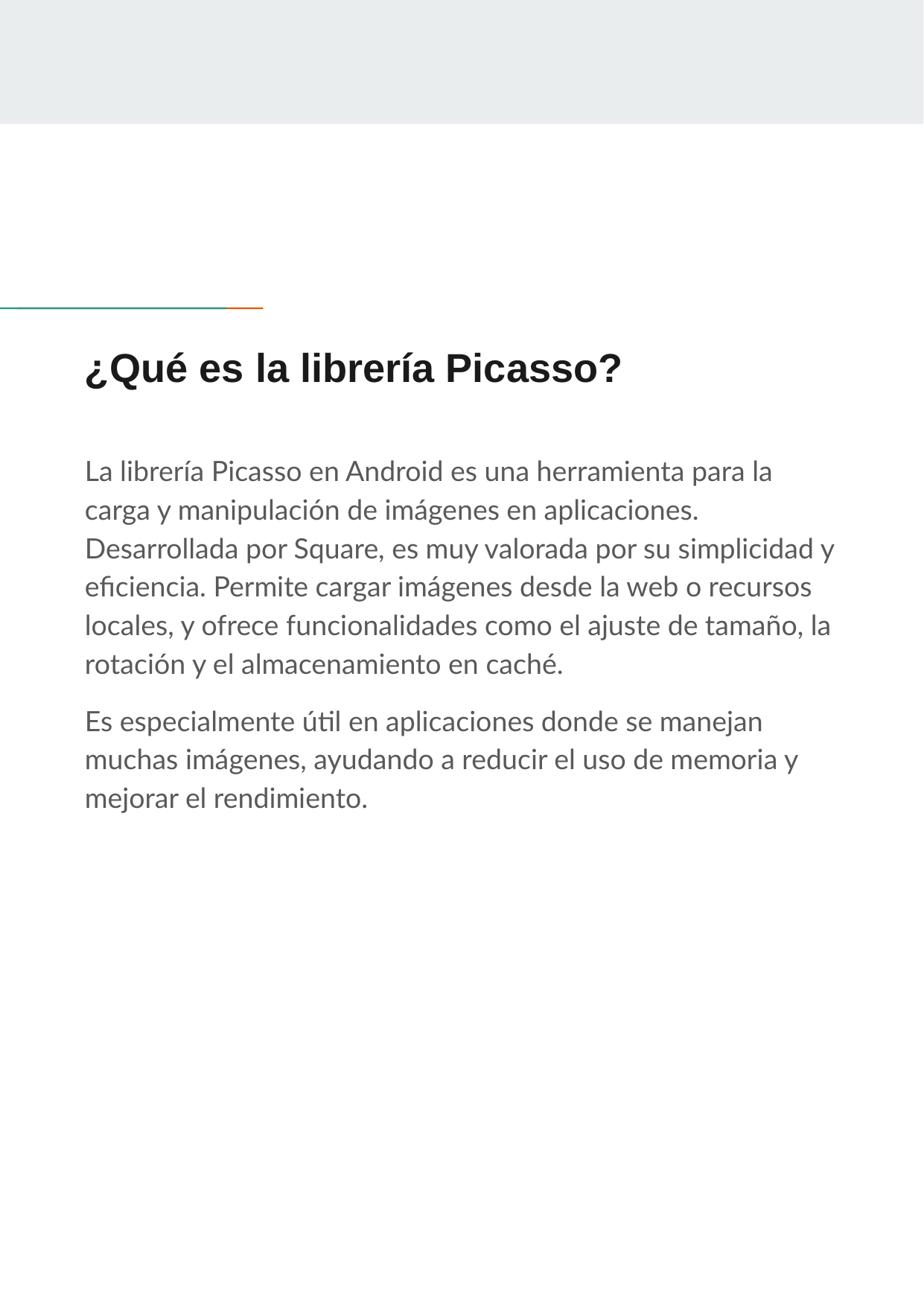

# ¿Qué es la librería Picasso?
La librería Picasso en Android es una herramienta para la carga y manipulación de imágenes en aplicaciones. Desarrollada por Square, es muy valorada por su simplicidad y eficiencia. Permite cargar imágenes desde la web o recursos locales, y ofrece funcionalidades como el ajuste de tamaño, la rotación y el almacenamiento en caché.
Es especialmente útil en aplicaciones donde se manejan muchas imágenes, ayudando a reducir el uso de memoria y mejorar el rendimiento.